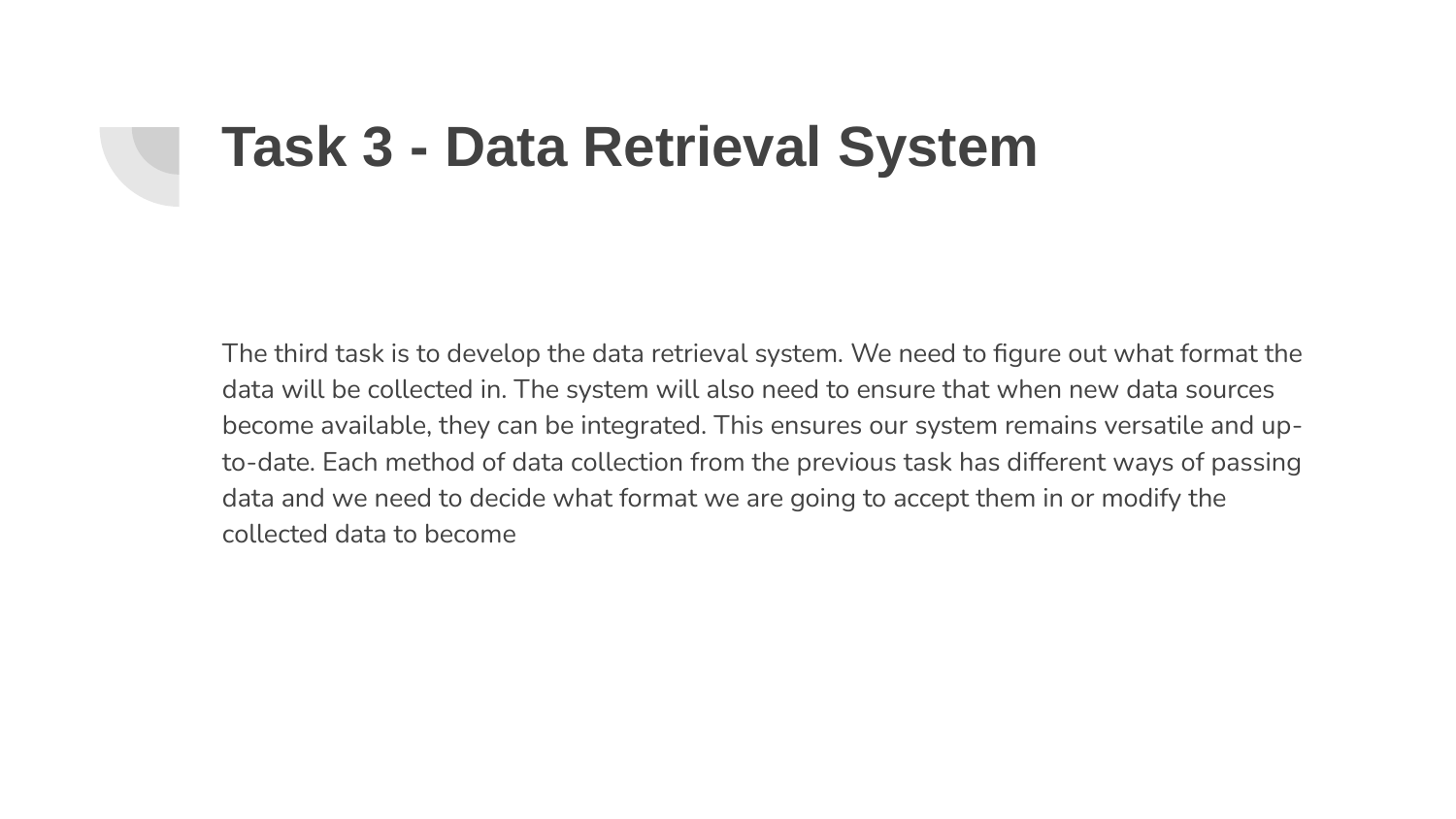

# Task 3 - Data Retrieval System
The third task is to develop the data retrieval system. We need to figure out what format the data will be collected in. The system will also need to ensure that when new data sources become available, they can be integrated. This ensures our system remains versatile and up-to-date. Each method of data collection from the previous task has different ways of passing data and we need to decide what format we are going to accept them in or modify the collected data to become